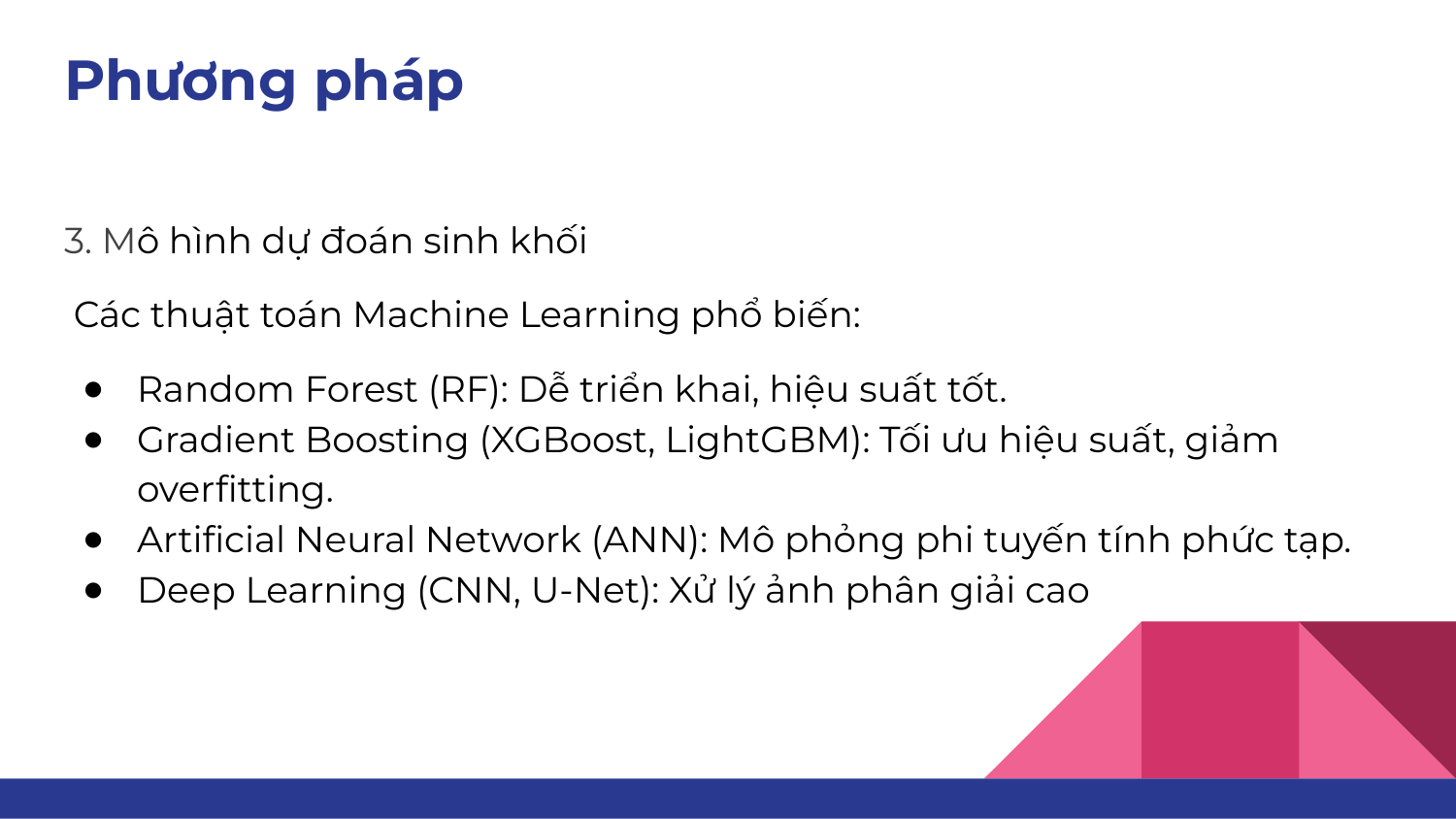

# Phương pháp
3. Mô hình dự đoán sinh khối
 Các thuật toán Machine Learning phổ biến:
Random Forest (RF): Dễ triển khai, hiệu suất tốt.
Gradient Boosting (XGBoost, LightGBM): Tối ưu hiệu suất, giảm overfitting.
Artificial Neural Network (ANN): Mô phỏng phi tuyến tính phức tạp.
Deep Learning (CNN, U-Net): Xử lý ảnh phân giải cao